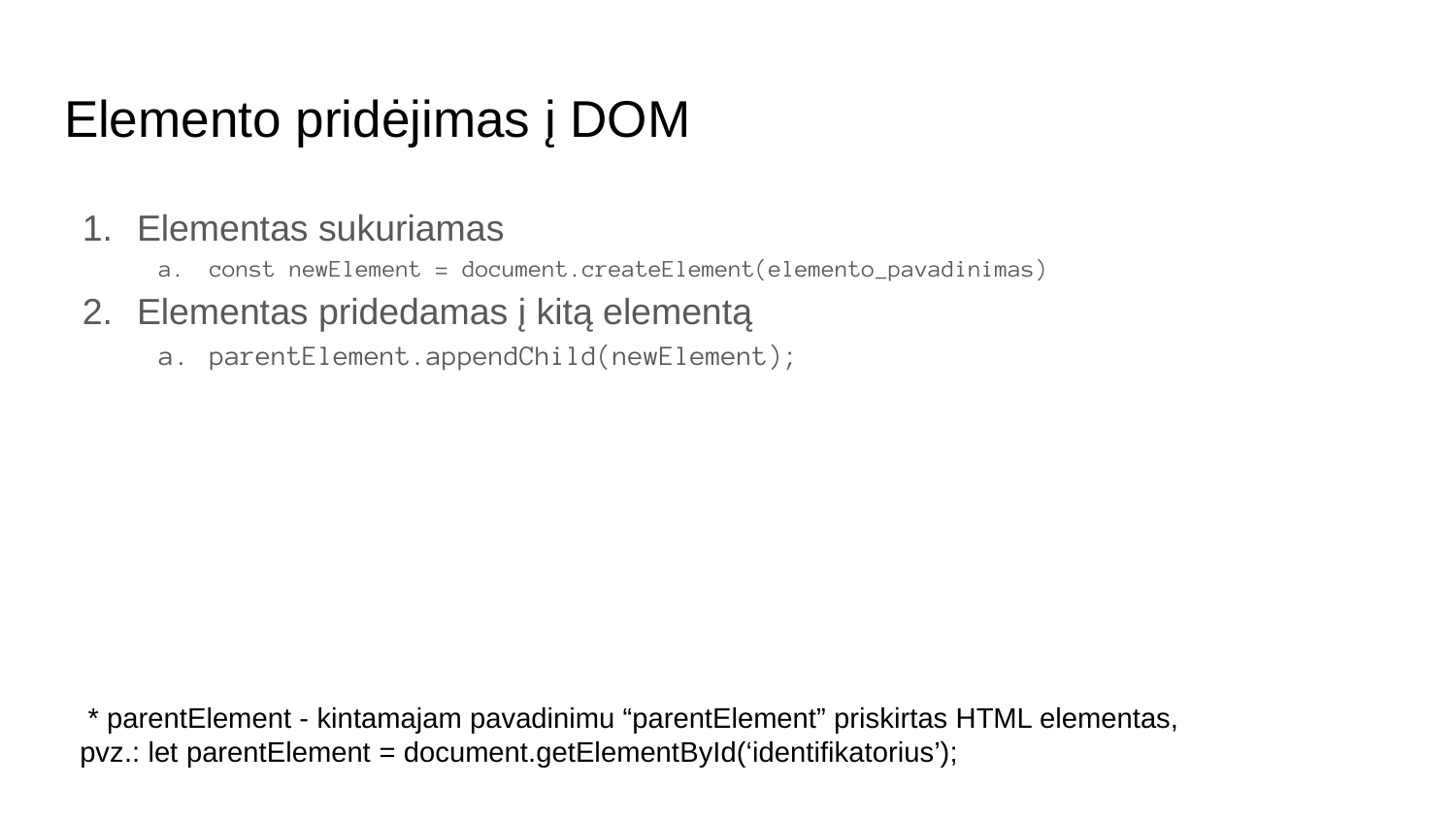

# Elemento pridėjimas į DOM
Elementas sukuriamas
const newElement = document.createElement(elemento_pavadinimas)
Elementas pridedamas į kitą elementą
parentElement.appendChild(newElement);
 * parentElement - kintamajam pavadinimu “parentElement” priskirtas HTML elementas,
pvz.: let parentElement = document.getElementById(‘identifikatorius’);